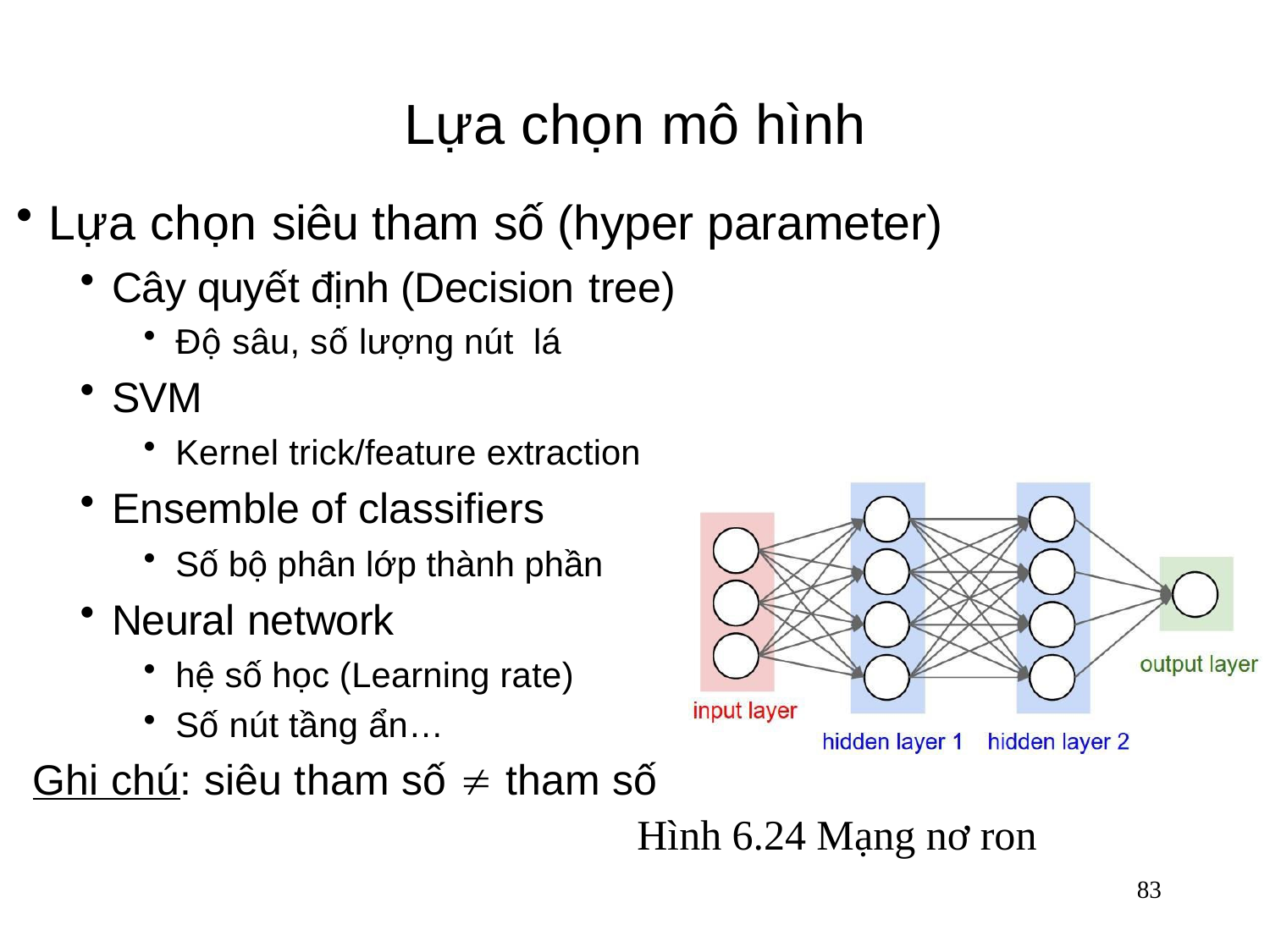

# Lựa chọn mô hình
Lựa chọn siêu tham số (hyper parameter)
Cây quyết định (Decision tree)
Độ sâu, số lượng nút  lá
SVM
Kernel trick/feature extraction
Ensemble of classifiers
Số bộ phân lớp thành phần
Neural network
hệ số học (Learning rate)
Số nút tầng ẩn…
Ghi chú: siêu tham số ≠ tham số

Hình 6.24 Mạng nơ ron
83